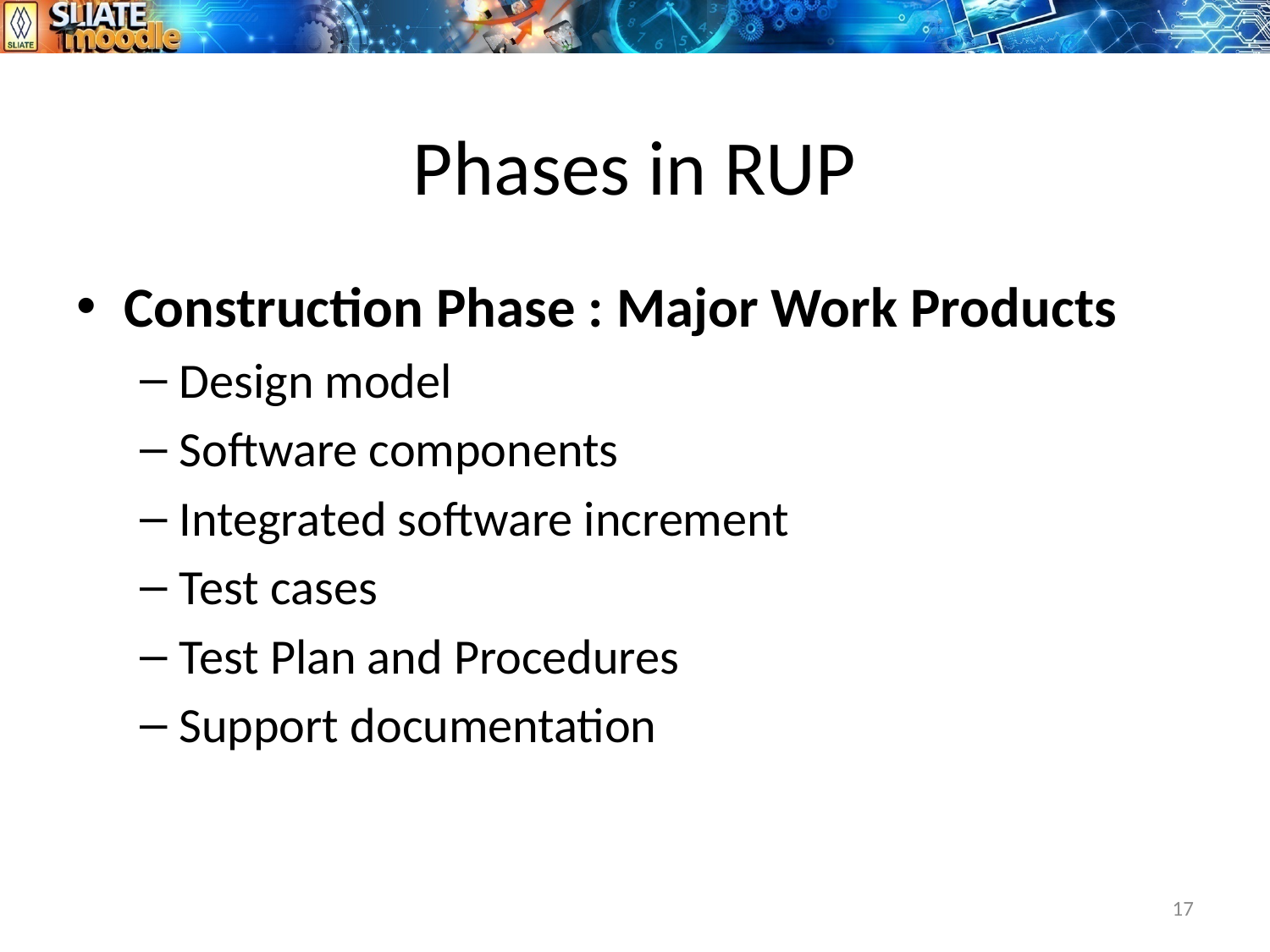

# Phases in RUP
Construction Phase : Major Work Products
Design model
Software components
Integrated software increment
Test cases
Test Plan and Procedures
Support documentation

17